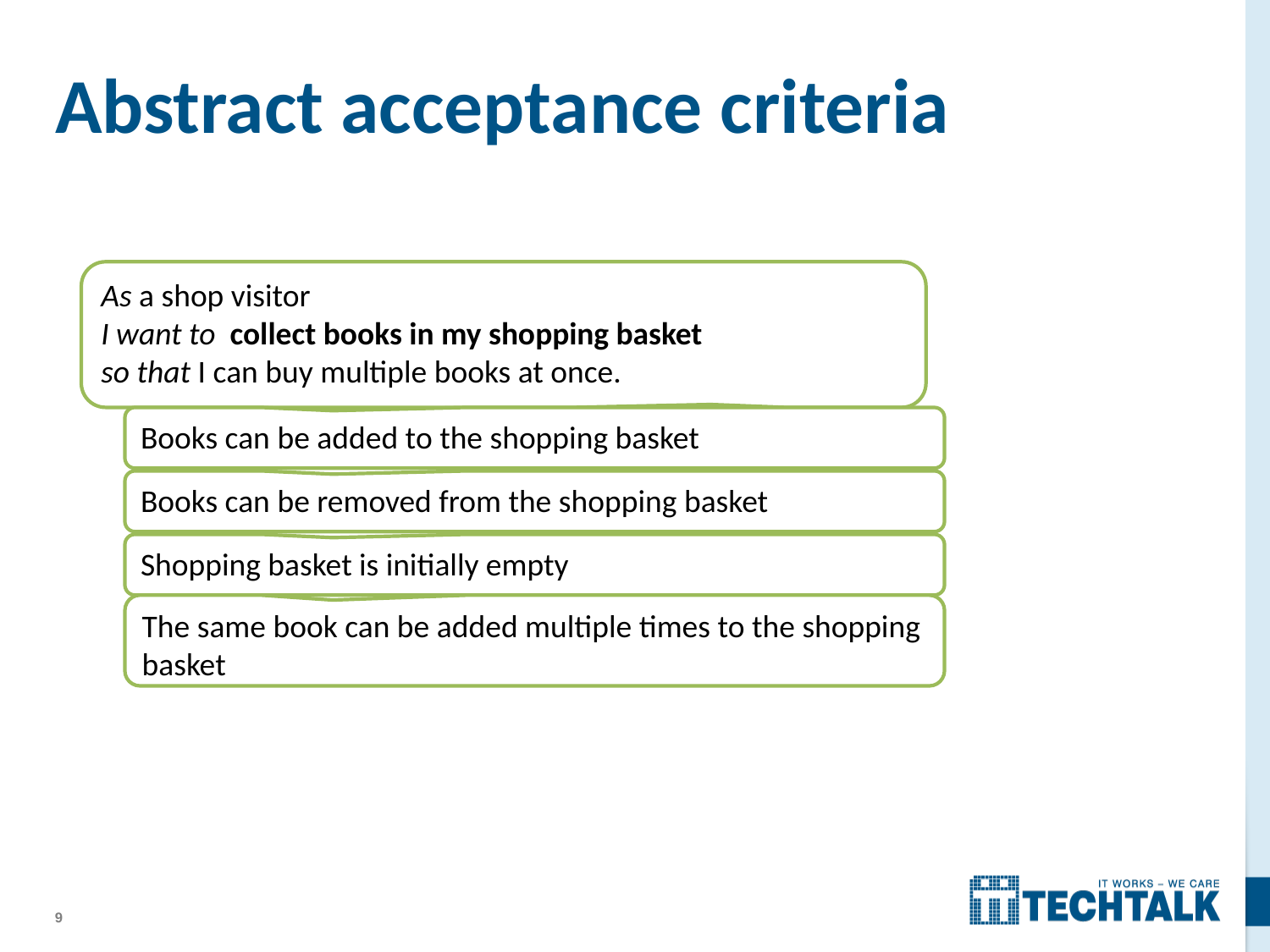

# Abstract acceptance criteria
As a shop visitor
I want to  collect books in my shopping basket
so that I can buy multiple books at once.
Books can be added to the shopping basket
Books can be removed from the shopping basket
Shopping basket is initially empty
The same book can be added multiple times to the shopping basket